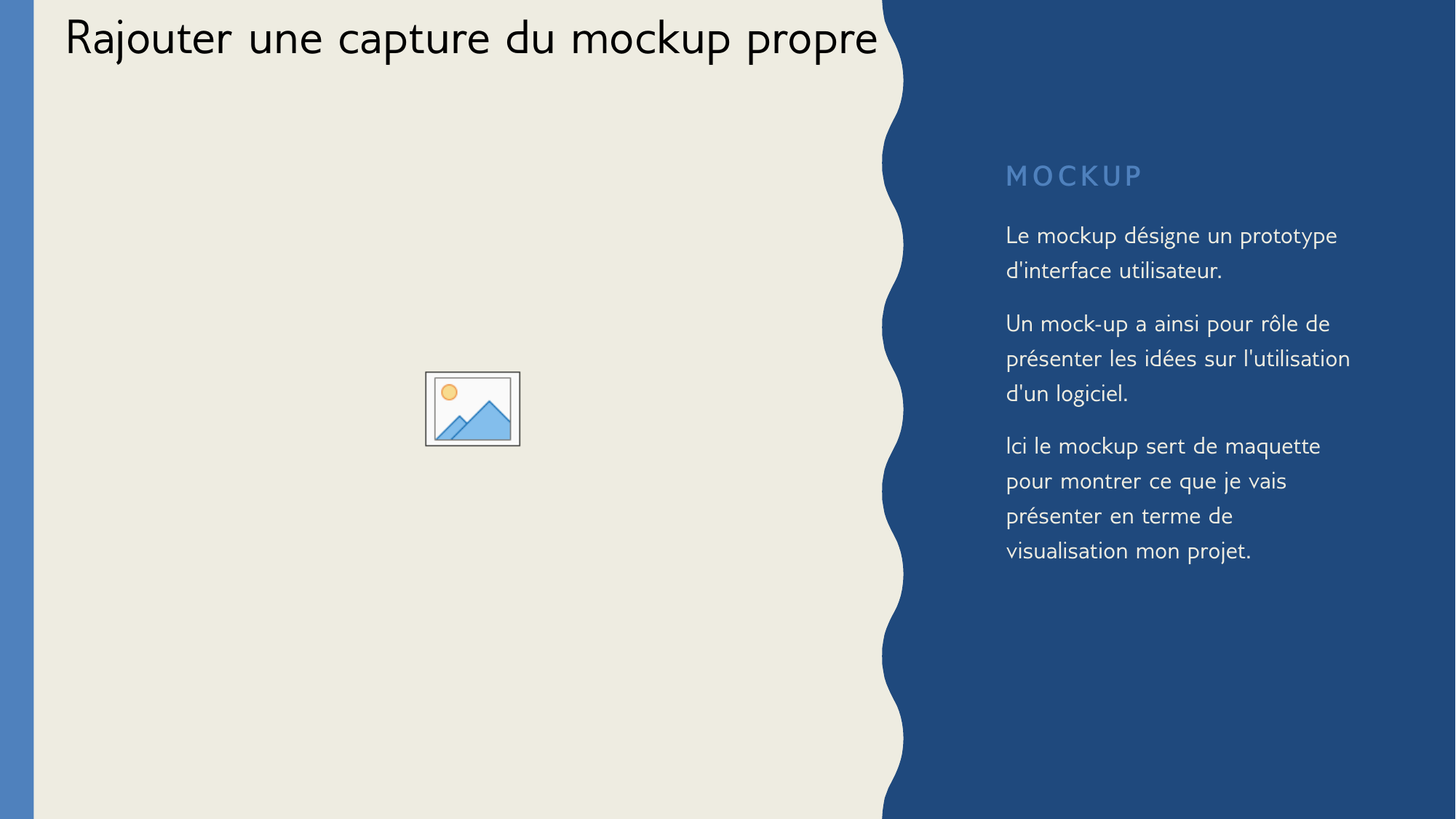

Rajouter une capture du mockup propre
# Mockup
Le mockup désigne un prototype d'interface utilisateur.
Un mock-up a ainsi pour rôle de présenter les idées sur l'utilisation d'un logiciel.
Ici le mockup sert de maquette pour montrer ce que je vais présenter en terme de visualisation mon projet.